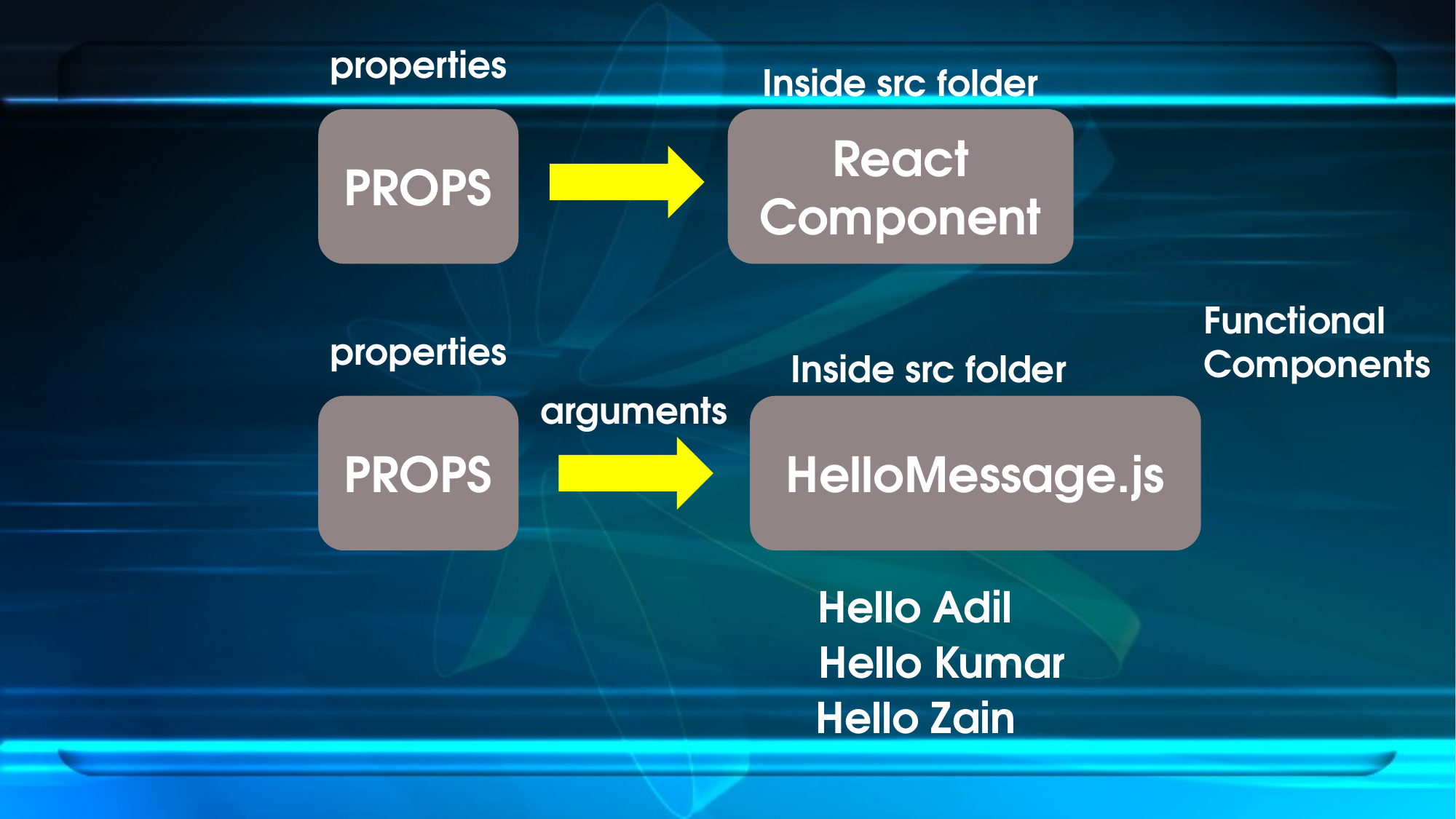

properties
Inside src folder
PROPS
React Component

Functional
Components
properties
Inside src folder
arguments
PROPS
HelloMessage.js

Hello Adil
Hello Kumar
Hello Zain